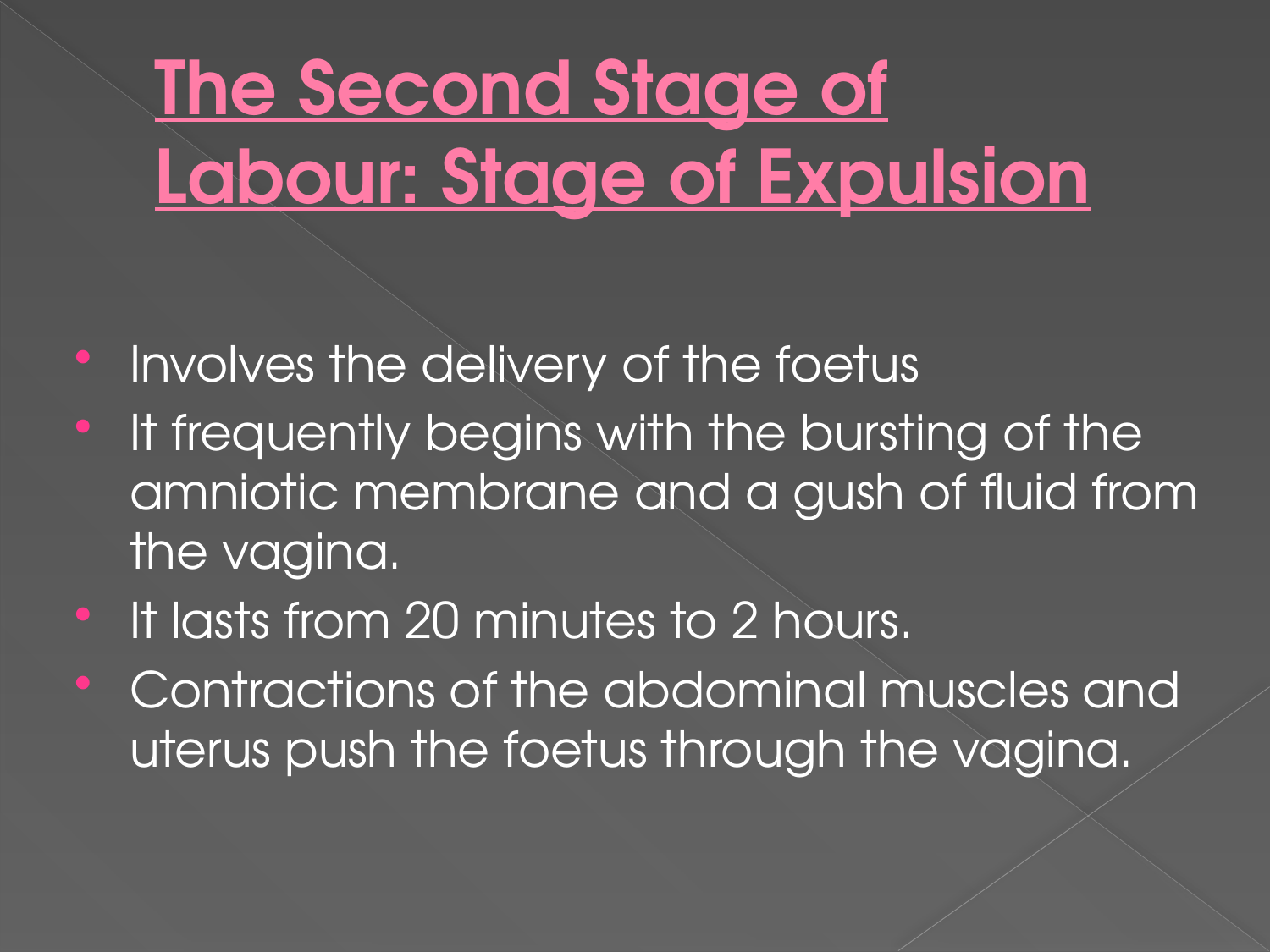

# The Second Stage of Labour: Stage of Expulsion
Involves the delivery of the foetus
It frequently begins with the bursting of the amniotic membrane and a gush of fluid from the vagina.
It lasts from 20 minutes to 2 hours.
Contractions of the abdominal muscles and uterus push the foetus through the vagina.